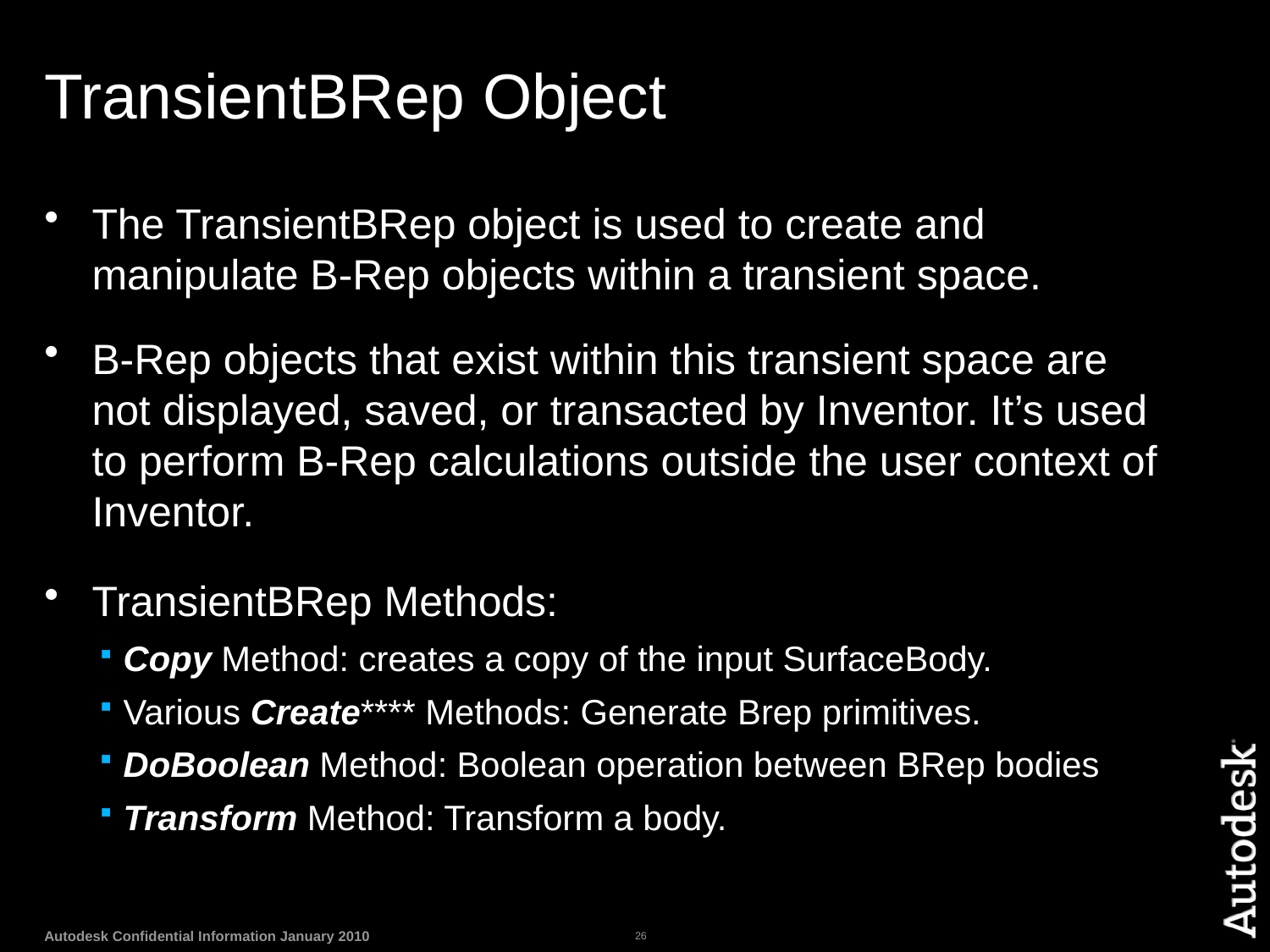

# TransientBRep Object
The TransientBRep object is used to create and manipulate B-Rep objects within a transient space.

B-Rep objects that exist within this transient space are not displayed, saved, or transacted by Inventor. It’s used to perform B-Rep calculations outside the user context of Inventor.

TransientBRep Methods:
Copy Method: creates a copy of the input SurfaceBody.
Various Create**** Methods: Generate Brep primitives.
DoBoolean Method: Boolean operation between BRep bodies
Transform Method: Transform a body.